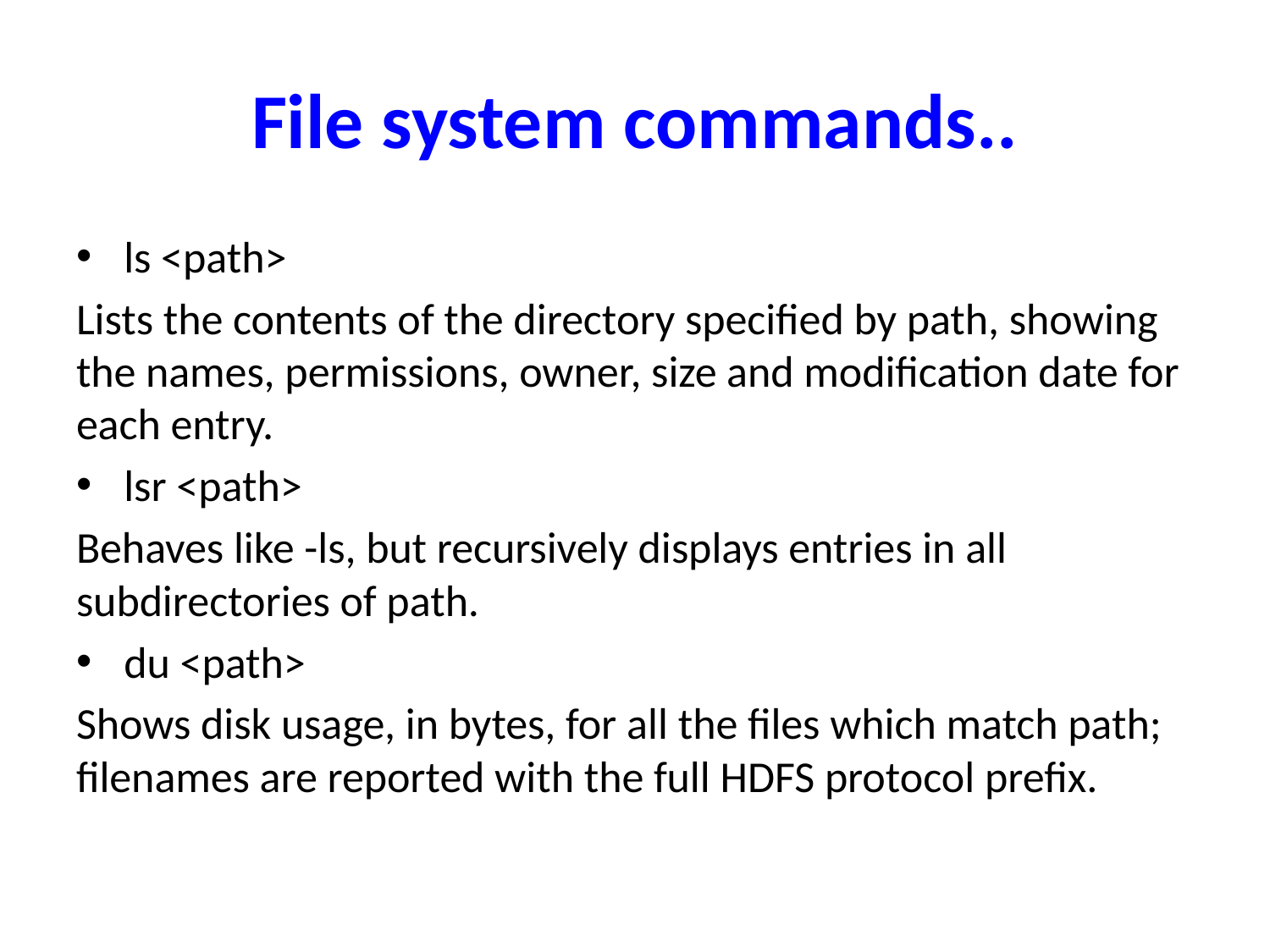

# File system commands..
ls <path>
Lists the contents of the directory specified by path, showing the names, permissions, owner, size and modification date for each entry.
lsr <path>
Behaves like -ls, but recursively displays entries in all subdirectories of path.
du <path>
Shows disk usage, in bytes, for all the files which match path; filenames are reported with the full HDFS protocol prefix.